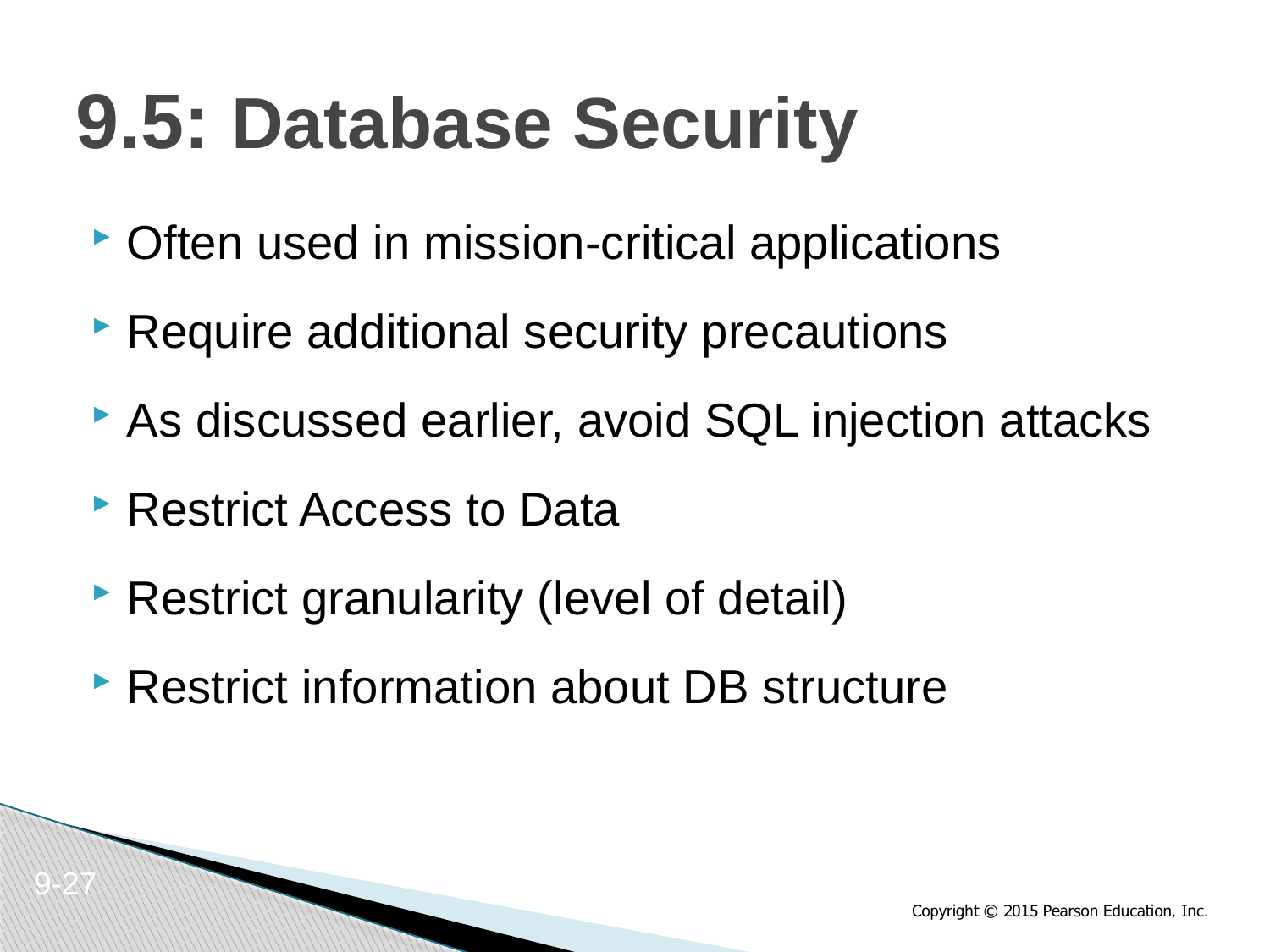

# 9.5: Database Security
Often used in mission-critical applications
Require additional security precautions
As discussed earlier, avoid SQL injection attacks
Restrict Access to Data
Restrict granularity (level of detail)
Restrict information about DB structure

9-27